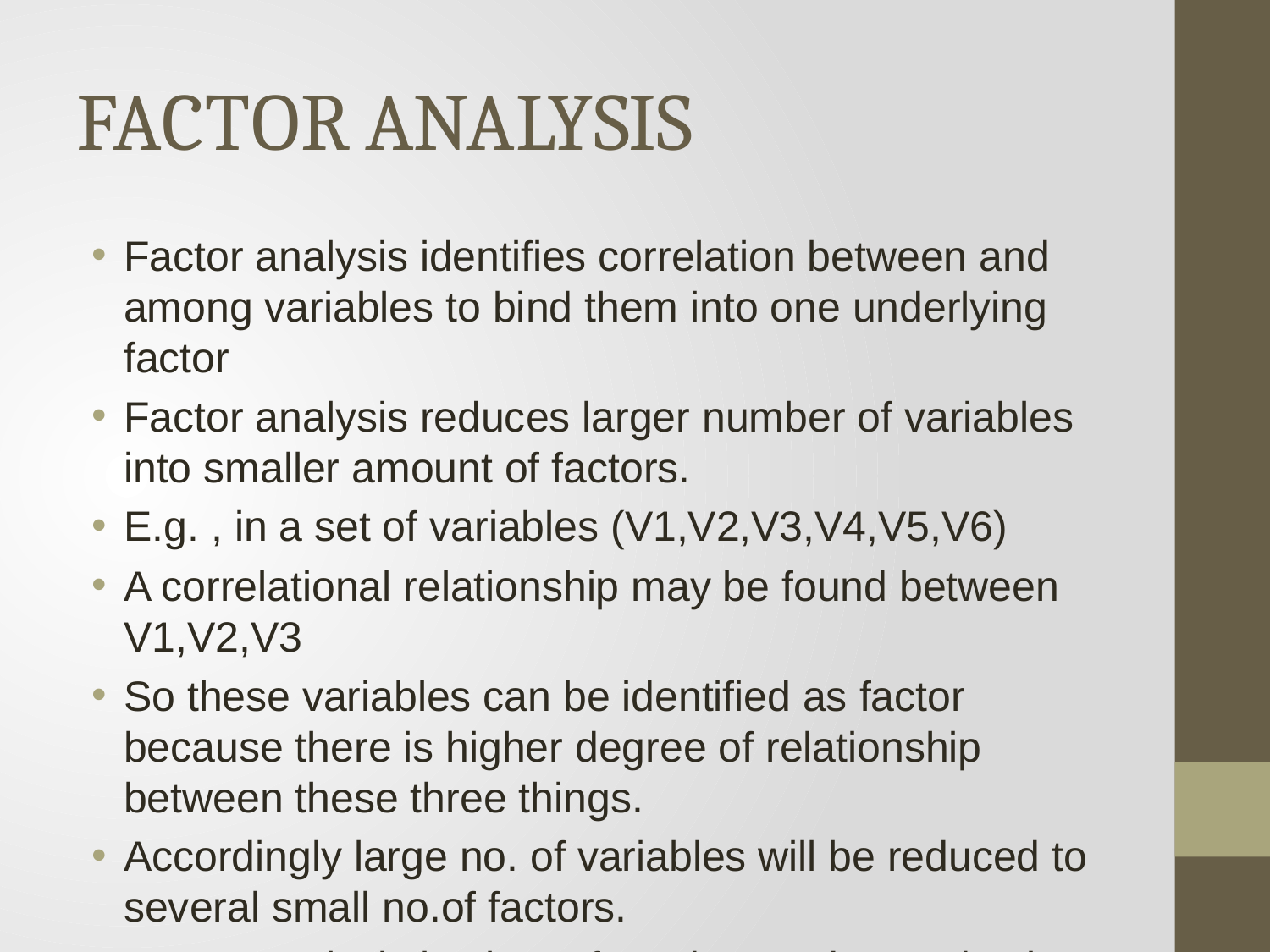

# FACTOR ANALYSIS
Factor analysis identifies correlation between and among variables to bind them into one underlying factor
Factor analysis reduces larger number of variables into smaller amount of factors.
E.g. , in a set of variables (V1,V2,V3,V4,V5,V6)
A correlational relationship may be found between V1,V2,V3
So these variables can be identified as factor because there is higher degree of relationship between these three things.
Accordingly large no. of variables will be reduced to several small no.of factors.
Factor analysis is also referred to as data reduction.